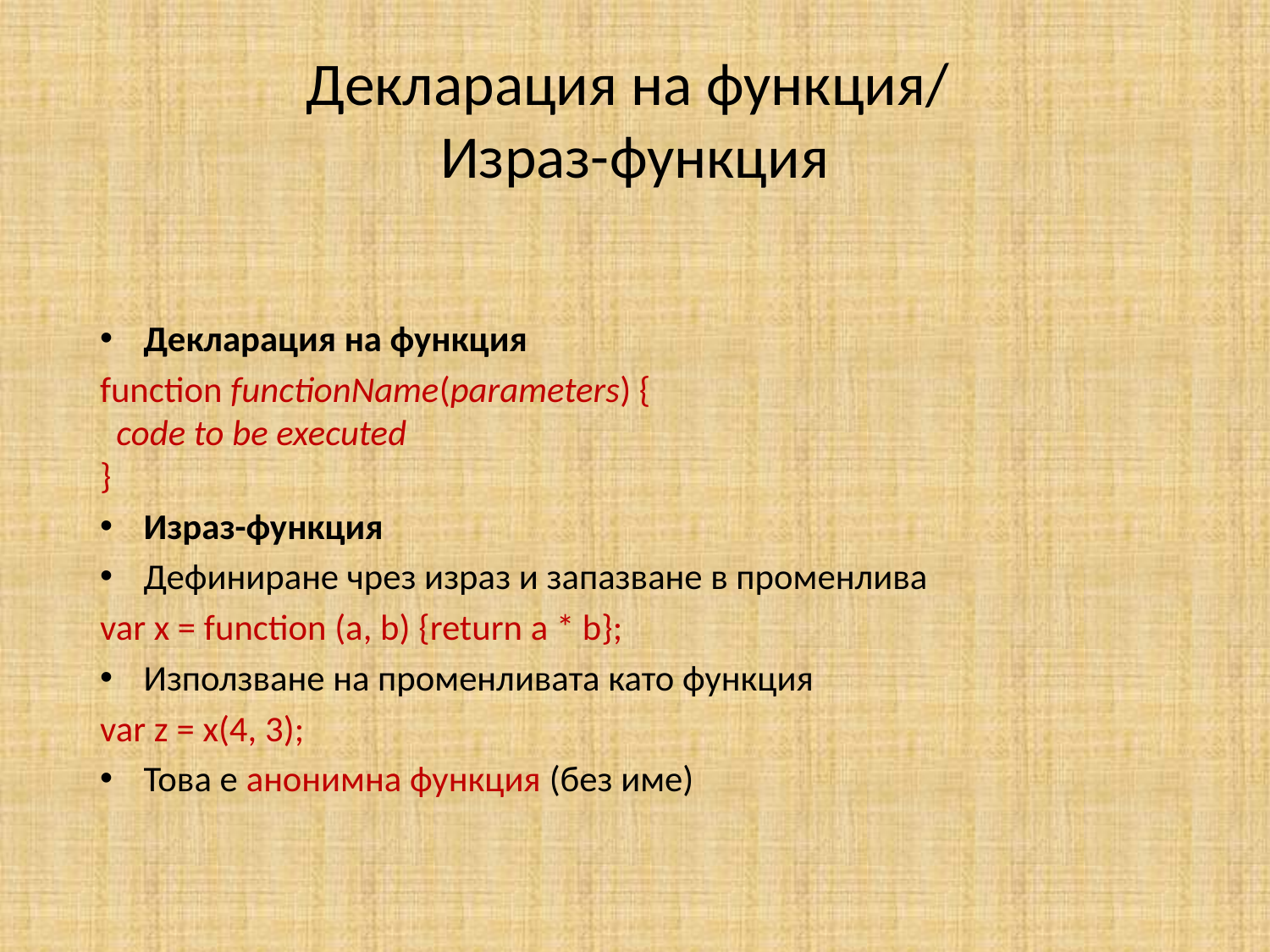

# Декларация на функция/ Израз-функция
Декларация на функция
function functionName(parameters) {
  code to be executed
}
Израз-функция
Дефиниране чрез израз и запазване в променлива
var x = function (a, b) {return a * b};
Използване на променливата като функция
var z = x(4, 3);
Това е анонимна функция (без име)